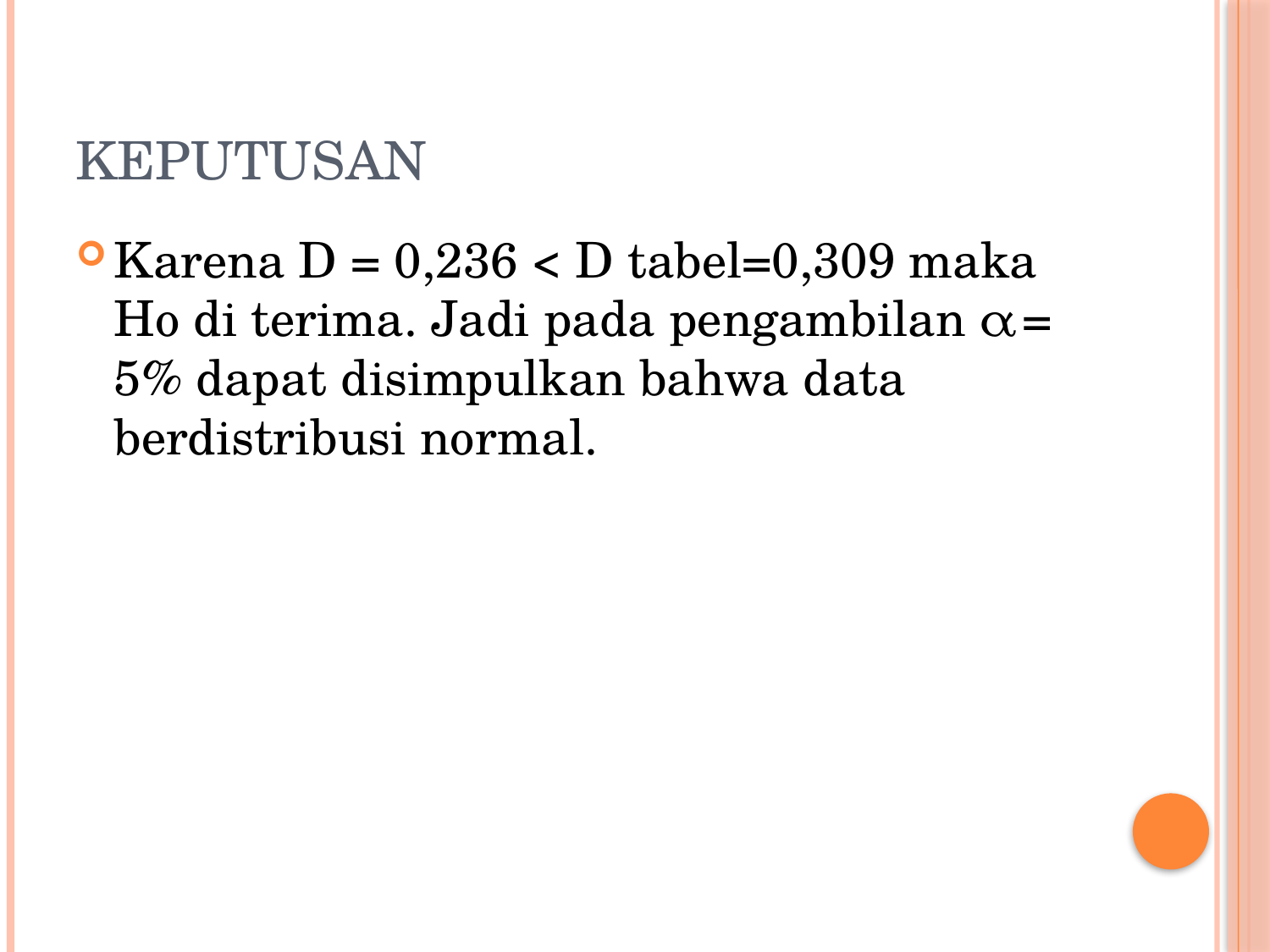

# Keputusan
Karena D = 0,236 < D tabel=0,309 maka Ho di terima. Jadi pada pengambilan α = 5% dapat disimpulkan bahwa data berdistribusi normal.